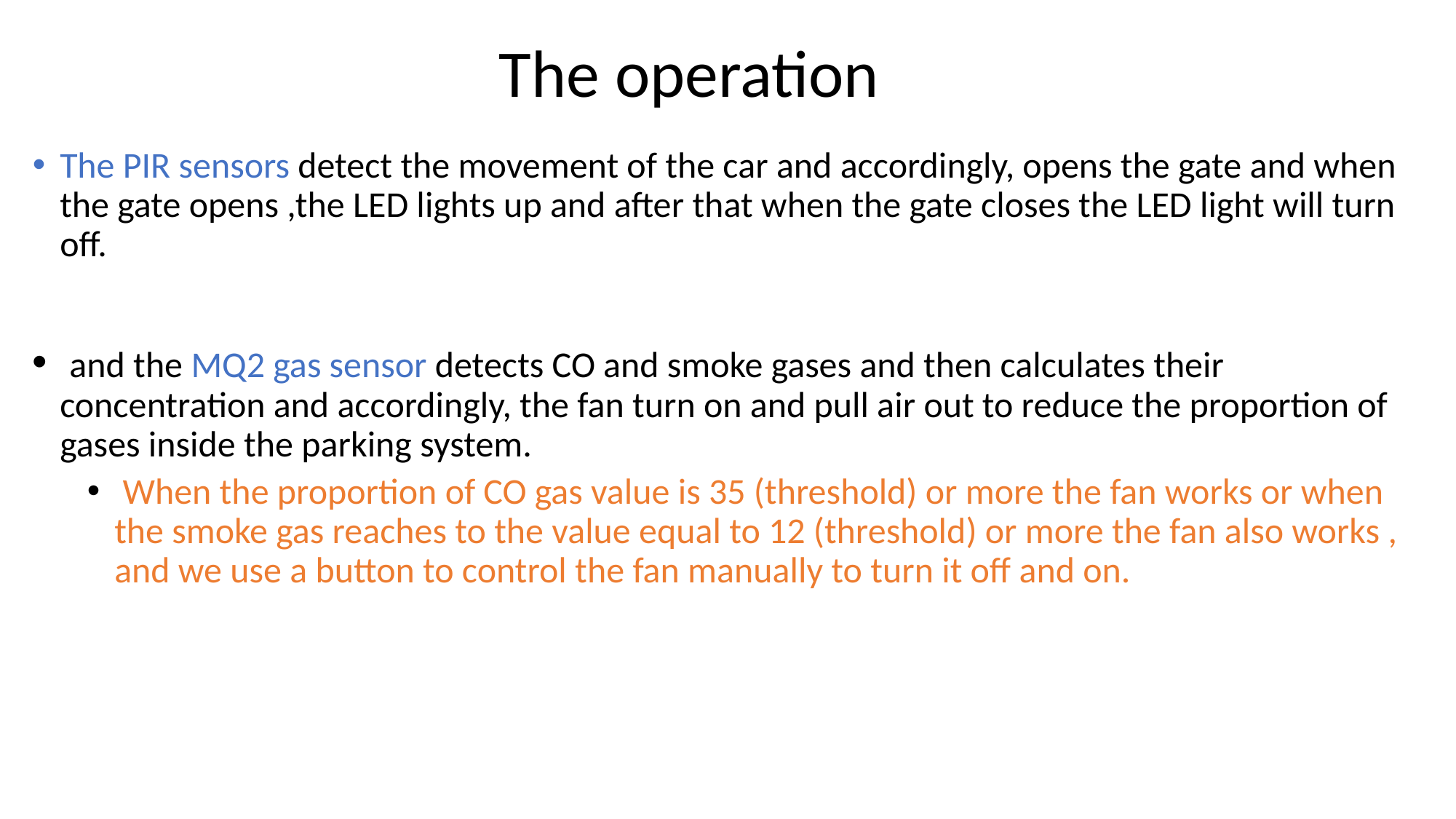

# The operation
The PIR sensors detect the movement of the car and accordingly, opens the gate and when the gate opens ,the LED lights up and after that when the gate closes the LED light will turn off.

 and the MQ2 gas sensor detects CO and smoke gases and then calculates their concentration and accordingly, the fan turn on and pull air out to reduce the proportion of gases inside the parking system.
 When the proportion of CO gas value is 35 (threshold) or more the fan works or when the smoke gas reaches to the value equal to 12 (threshold) or more the fan also works , and we use a button to control the fan manually to turn it off and on.